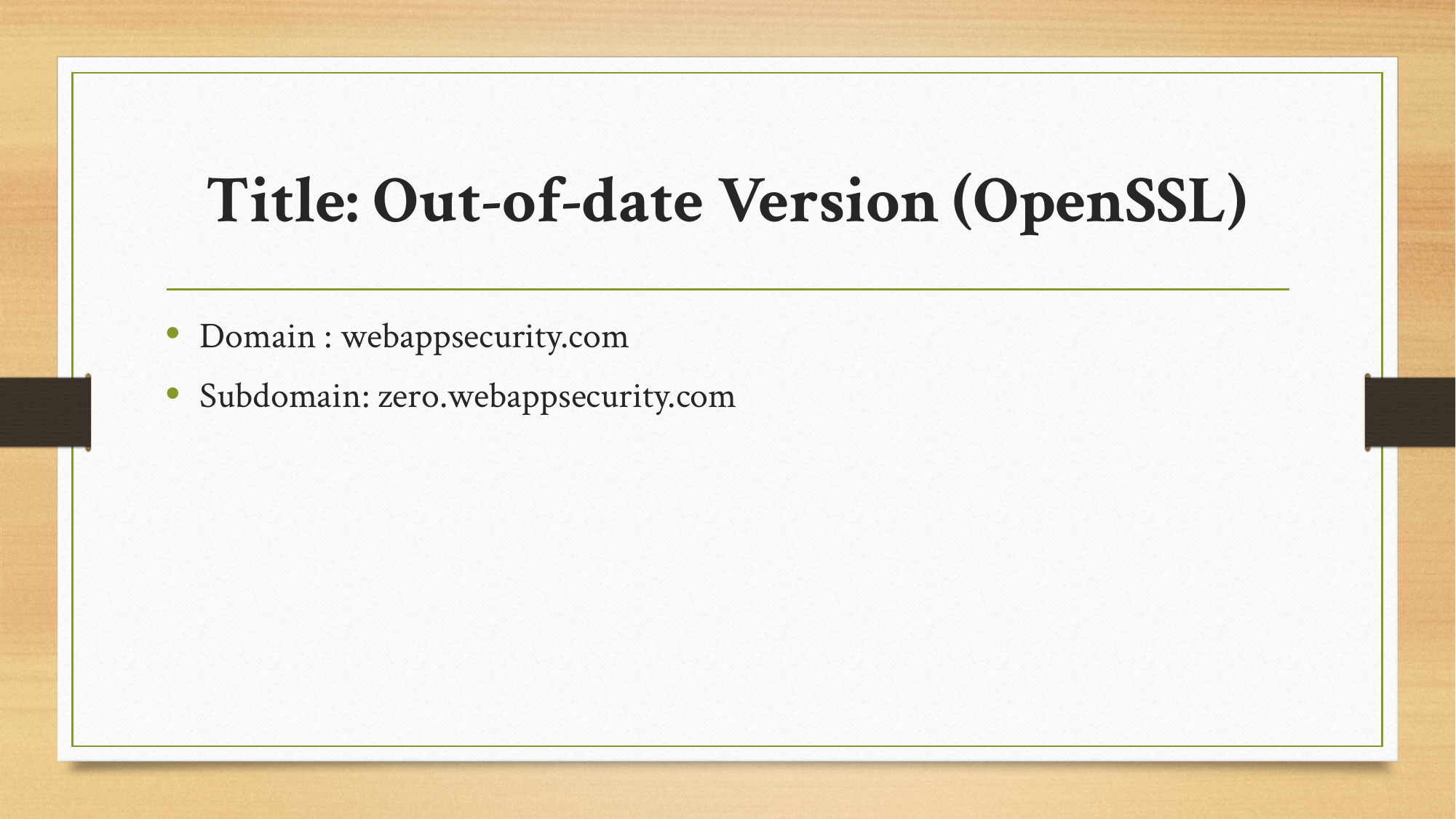

# Title: Out-of-date Version (OpenSSL)
Domain : webappsecurity.com
Subdomain: zero.webappsecurity.com